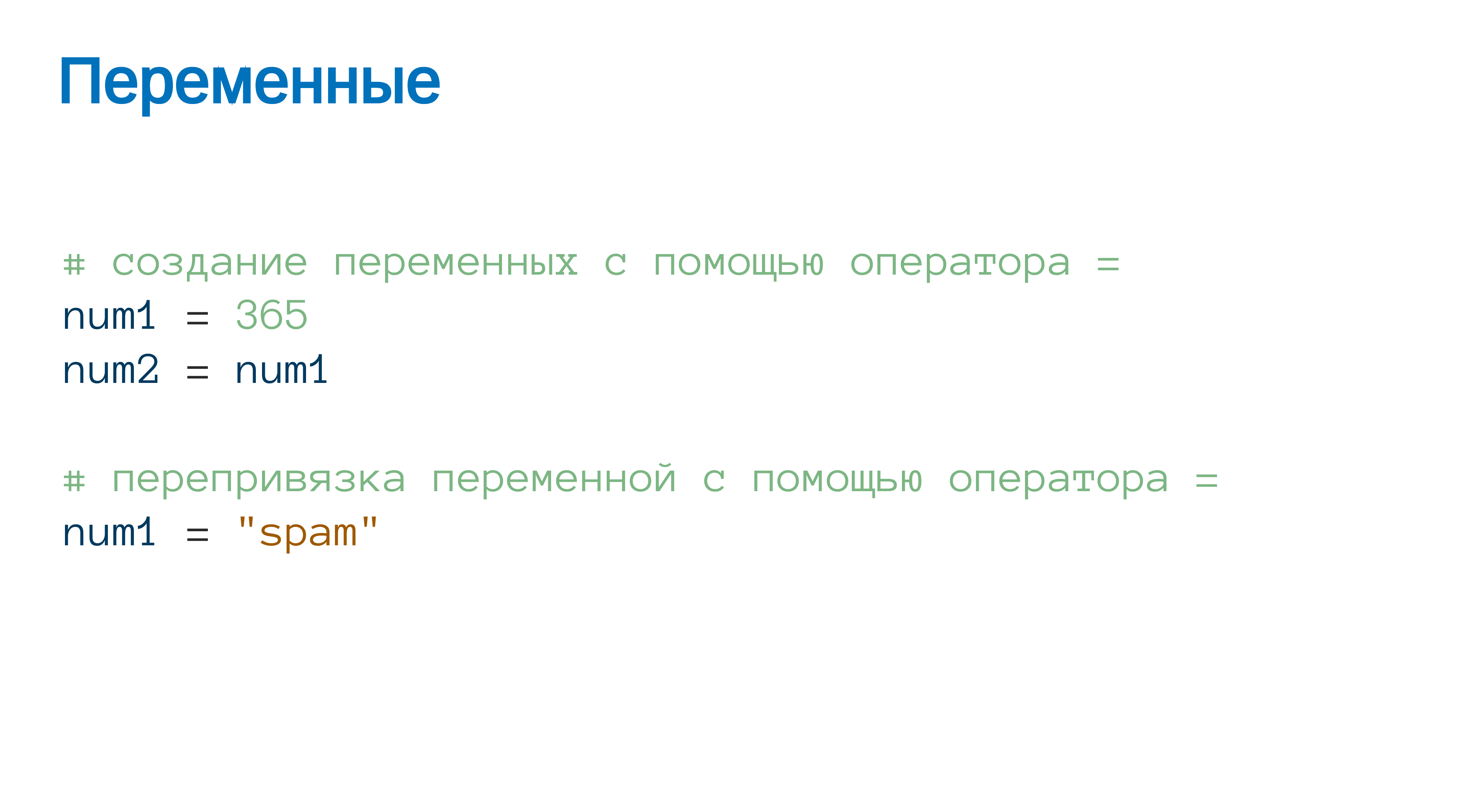

# Переменные
# создание переменных с помощью оператора =
num1 = 365
num2 = num1

# перепривязка переменной с помощью оператора =
num1 = "spam"
26